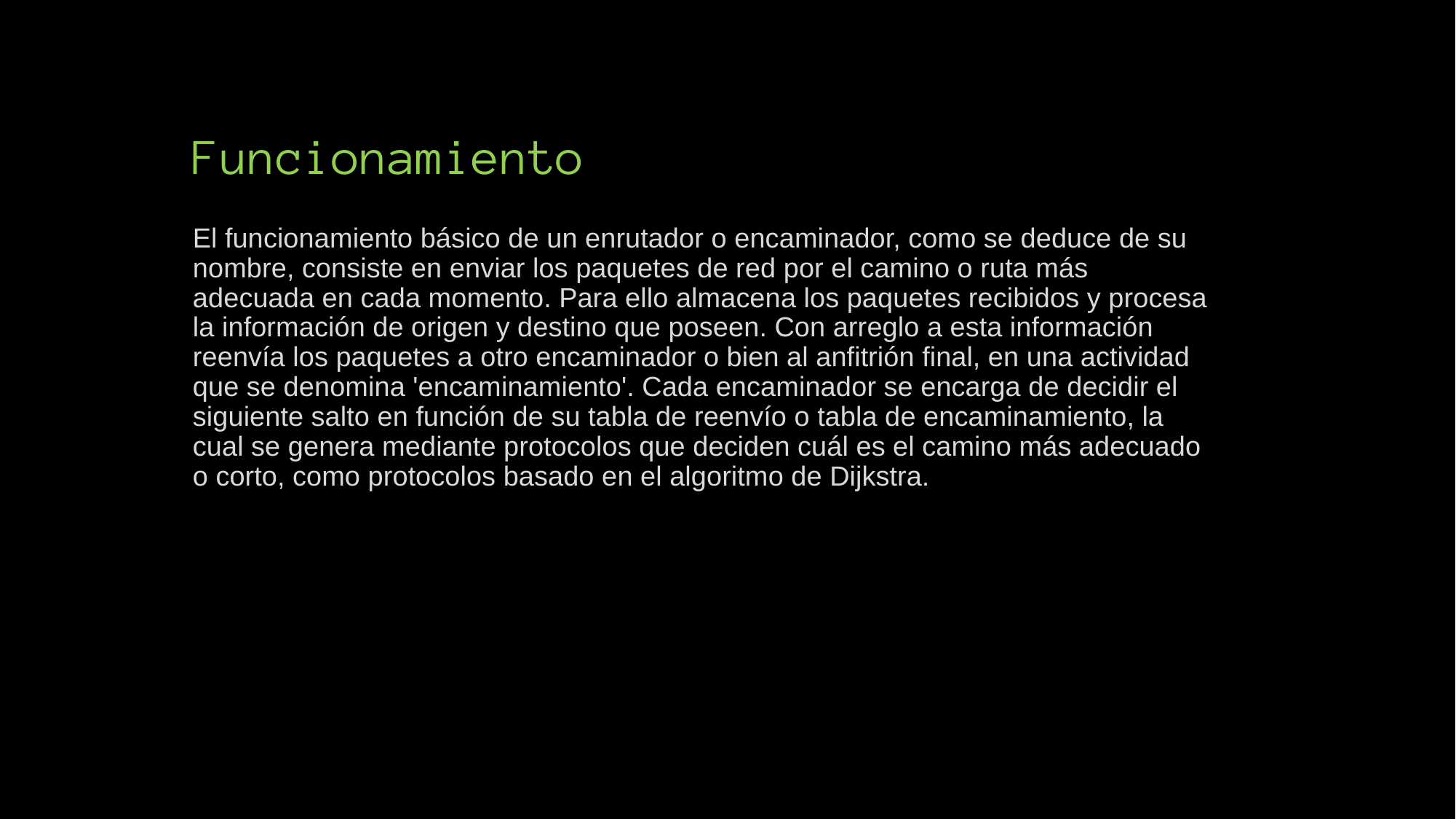

# Funcionamiento
El funcionamiento básico de un enrutador o encaminador, como se deduce de su nombre, consiste en enviar los paquetes de red por el camino o ruta más adecuada en cada momento. Para ello almacena los paquetes recibidos y procesa la información de origen y destino que poseen. Con arreglo a esta información reenvía los paquetes a otro encaminador o bien al anfitrión final, en una actividad que se denomina 'encaminamiento'. Cada encaminador se encarga de decidir el siguiente salto en función de su tabla de reenvío o tabla de encaminamiento, la cual se genera mediante protocolos que deciden cuál es el camino más adecuado o corto, como protocolos basado en el algoritmo de Dijkstra.